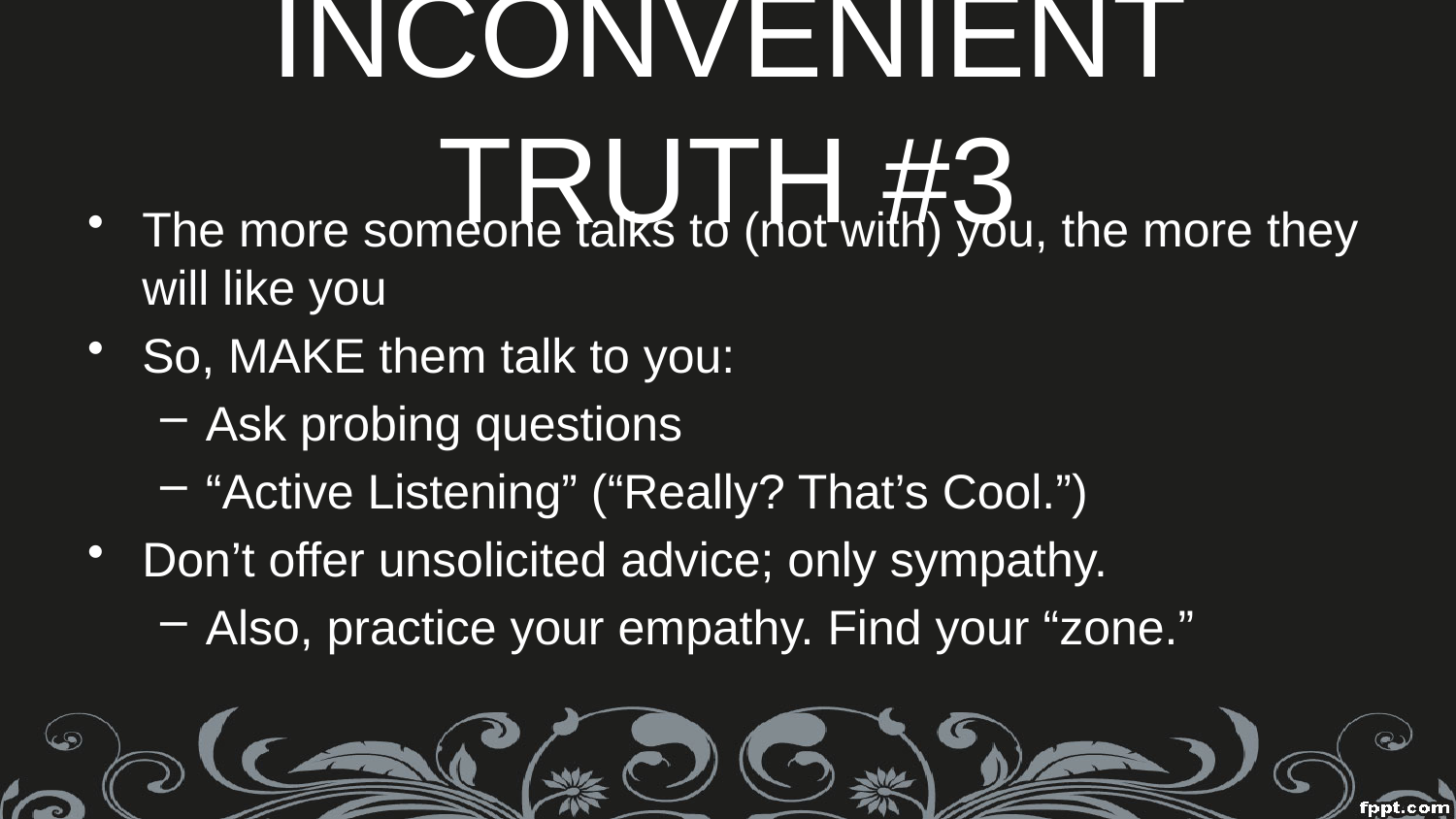

# INCONVENIENT TRUTH #3
The more someone talks to (not with) you, the more they will like you
So, MAKE them talk to you:
Ask probing questions
“Active Listening” (“Really? That’s Cool.”)
Don’t offer unsolicited advice; only sympathy.
Also, practice your empathy. Find your “zone.”